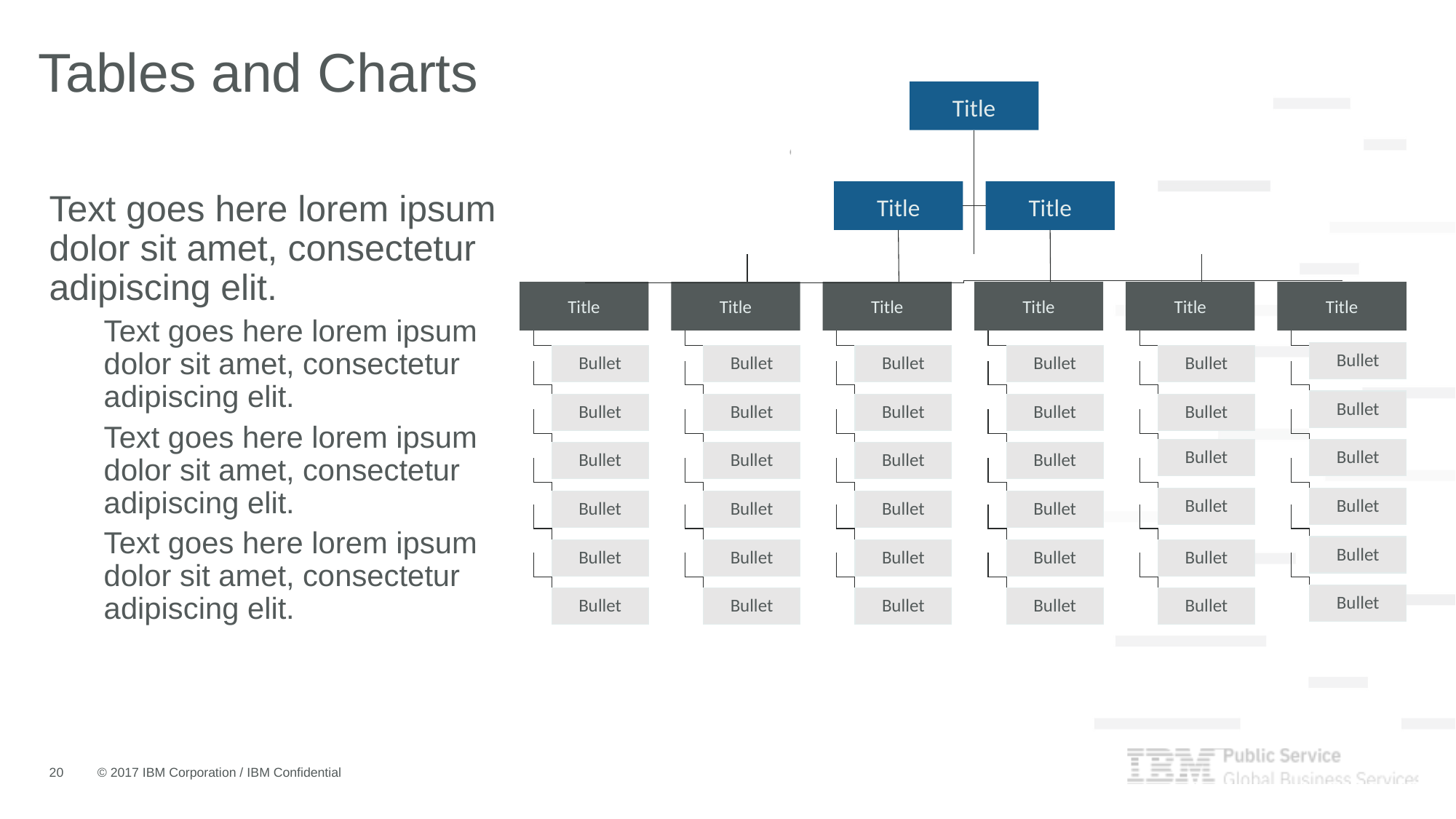

Tables and Charts
Title
Title
Title
Text goes here lorem ipsum dolor sit amet, consectetur adipiscing elit.
Text goes here lorem ipsum dolor sit amet, consectetur adipiscing elit.
Text goes here lorem ipsum dolor sit amet, consectetur adipiscing elit.
Text goes here lorem ipsum dolor sit amet, consectetur adipiscing elit.
Title
Bullet
Bullet
Bullet
Bullet
Bullet
Bullet
Title
Bullet
Bullet
Bullet
Bullet
Bullet
Bullet
Title
Bullet
Bullet
Bullet
Bullet
Bullet
Bullet
Title
Bullet
Bullet
Bullet
Bullet
Bullet
Bullet
Title
Bullet
Bullet
Bullet
Bullet
Bullet
Bullet
Title
Bullet
Bullet
Bullet
Bullet
Bullet
Bullet
20
© 2017 IBM Corporation / IBM Confidential